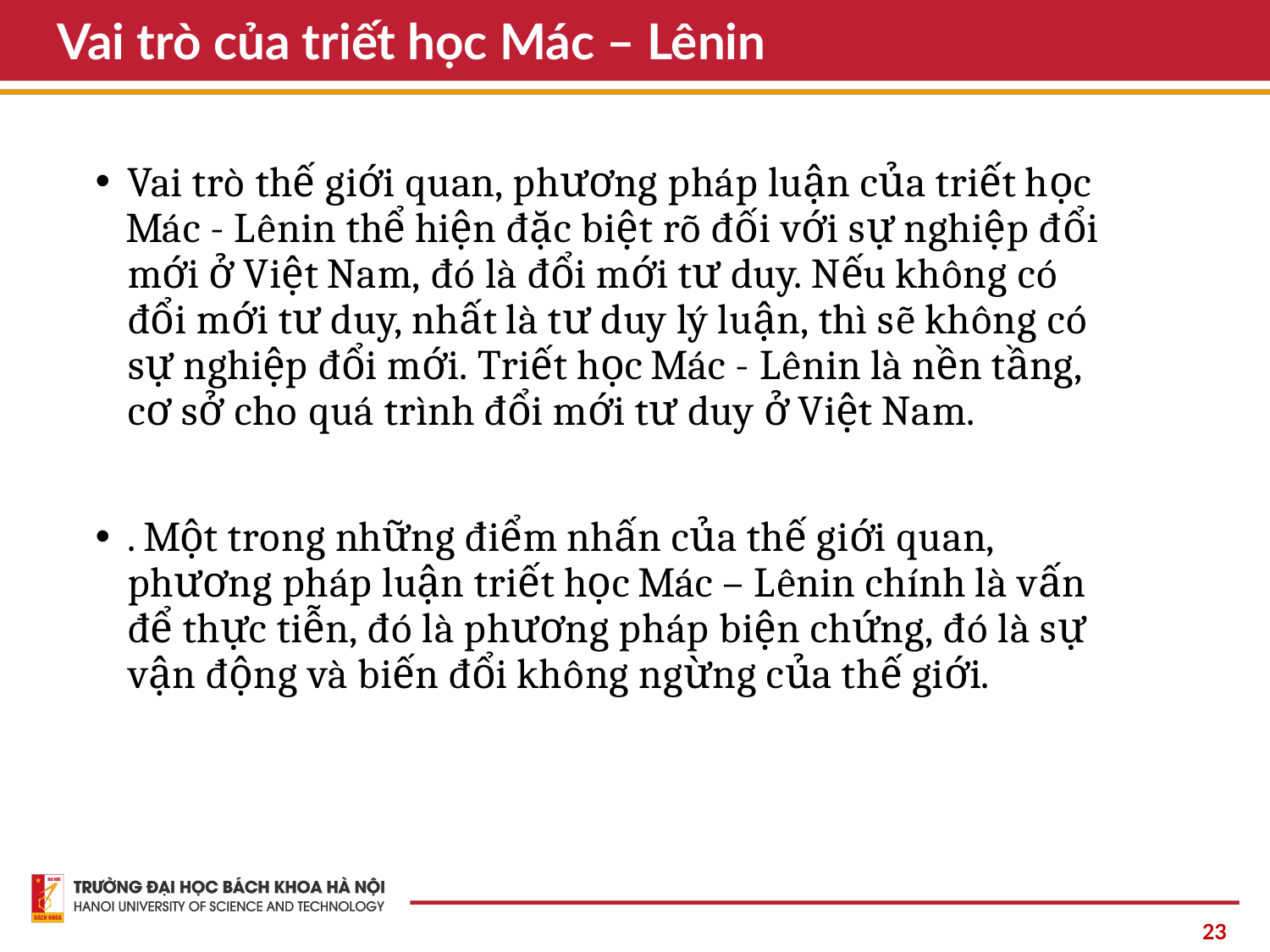

# Vai trò của triết học Mác – Lênin
Vai trò thế giới quan, phương pháp luận của triết học Mác - Lênin thể hiện đặc biệt rõ đối với sự nghiệp đổi mới ở Việt Nam, đó là đổi mới tư duy. Nếu không có đổi mới tư duy, nhất là tư duy lý luận, thì sẽ không có sự nghiệp đổi mới. Triết học Mác - Lênin là nền tầng, cơ sở cho quá trình đổi mới tư duy ở Việt Nam.

. Một trong những điểm nhấn của thế giới quan, phương pháp luận triết học Mác – Lênin chính là vấn để thực tiễn, đó là phương pháp biện chứng, đó là sự vận động và biến đổi không ngừng của thế giới.
23